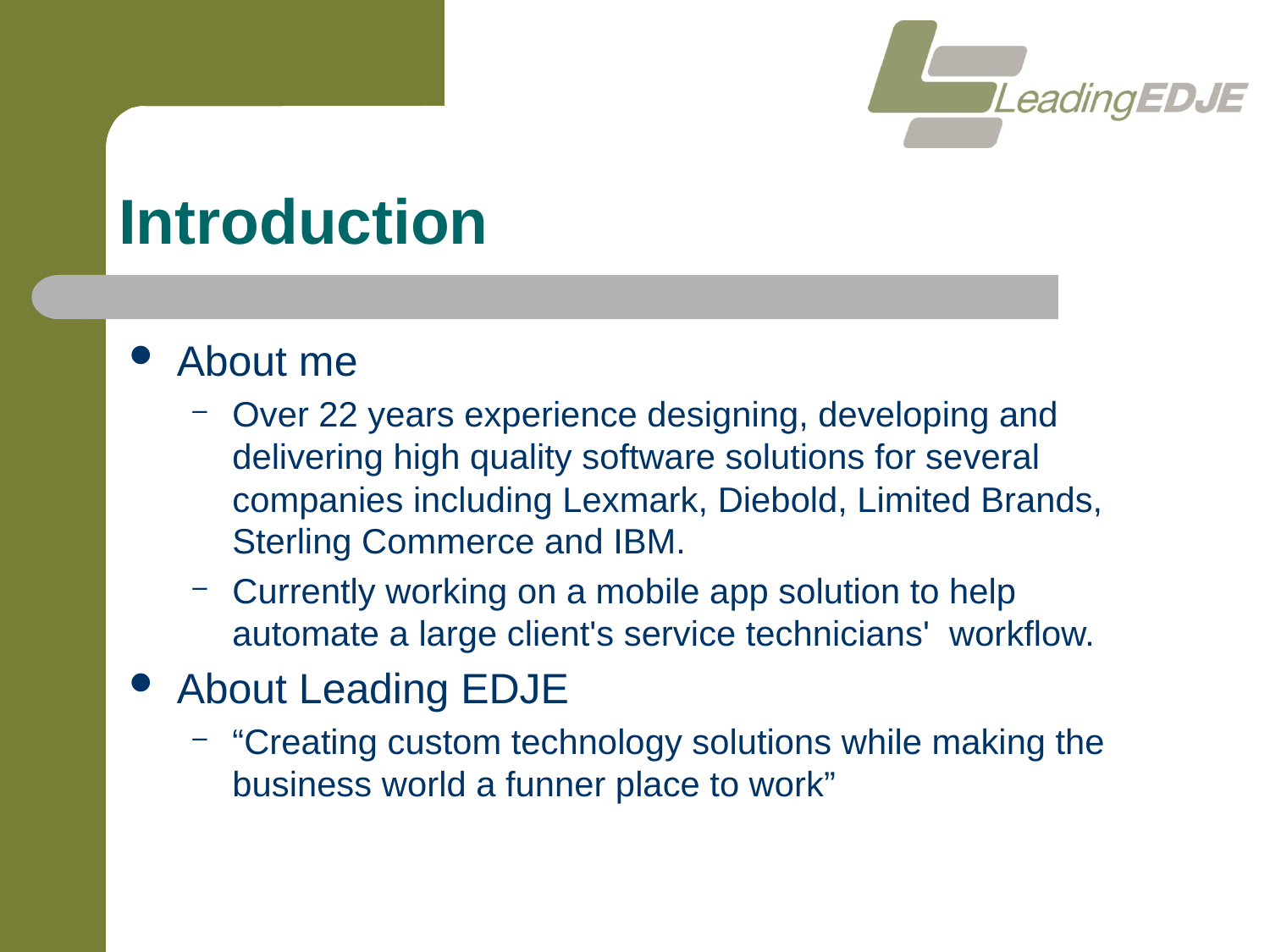

# Introduction
About me
Over 22 years experience designing, developing and delivering high quality software solutions for several companies including Lexmark, Diebold, Limited Brands, Sterling Commerce and IBM.
Currently working on a mobile app solution to help automate a large client's service technicians'  workflow.
About Leading EDJE
“Creating custom technology solutions while making the business world a funner place to work”